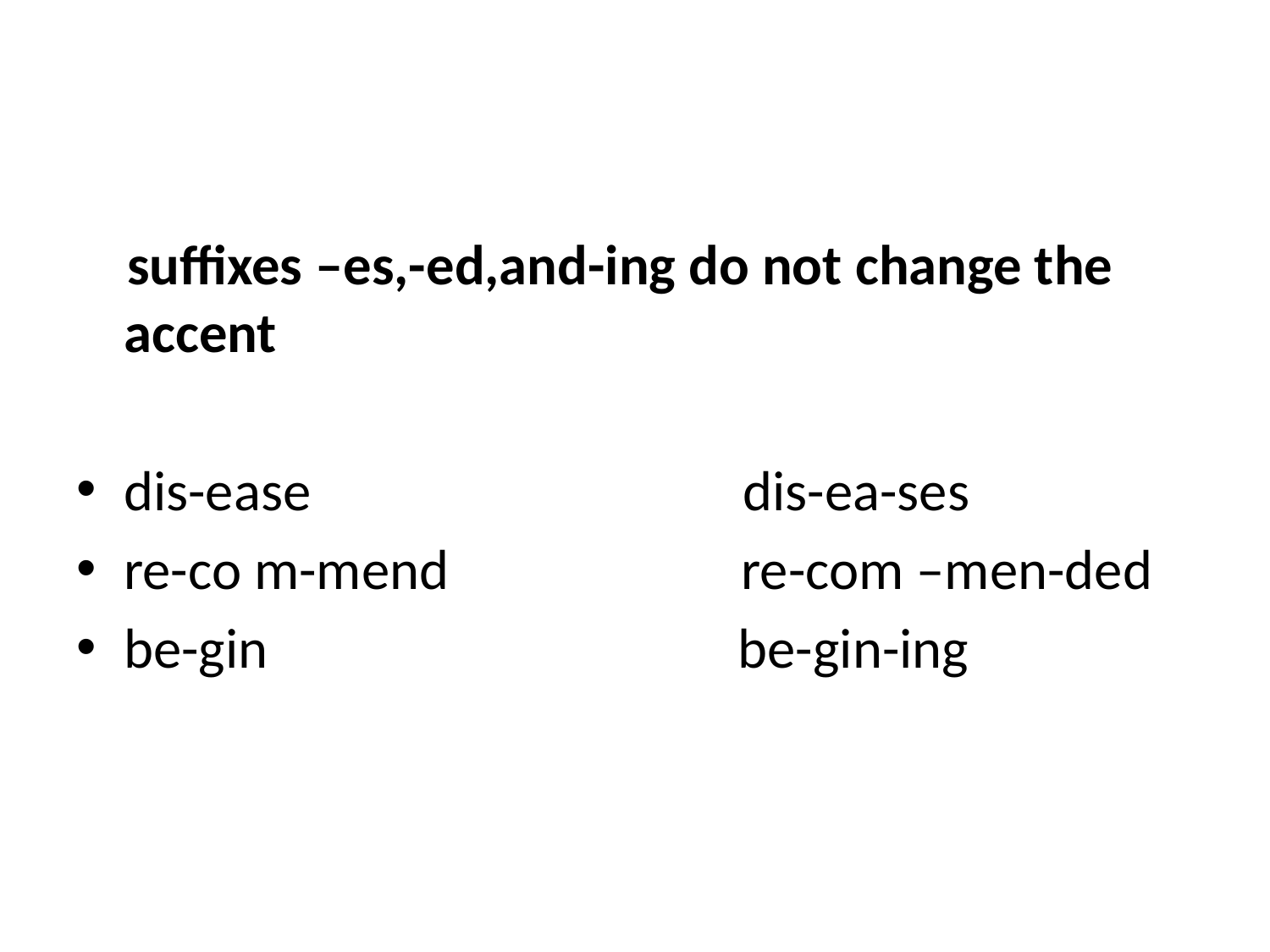

#
    suffixes –es,-ed,and-ing do not change the accent

dis-ease                                  dis-ea-ses
re-co m-mend                       re-com –men-ded
be-gin                                     be-gin-ing